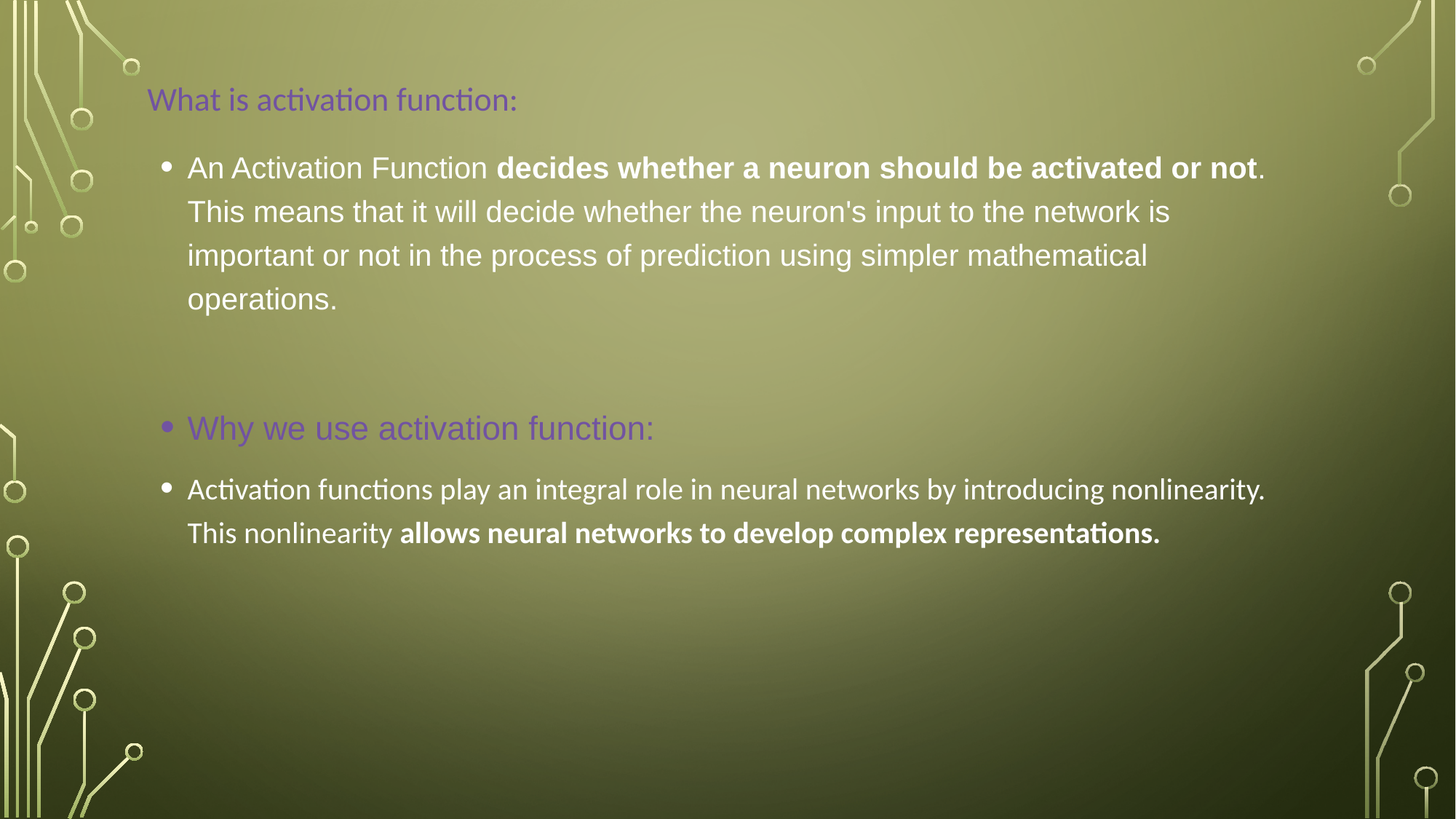

# What is activation function:
An Activation Function decides whether a neuron should be activated or not. This means that it will decide whether the neuron's input to the network is important or not in the process of prediction using simpler mathematical operations.

Why we use activation function:
Activation functions play an integral role in neural networks by introducing nonlinearity. This nonlinearity allows neural networks to develop complex representations.